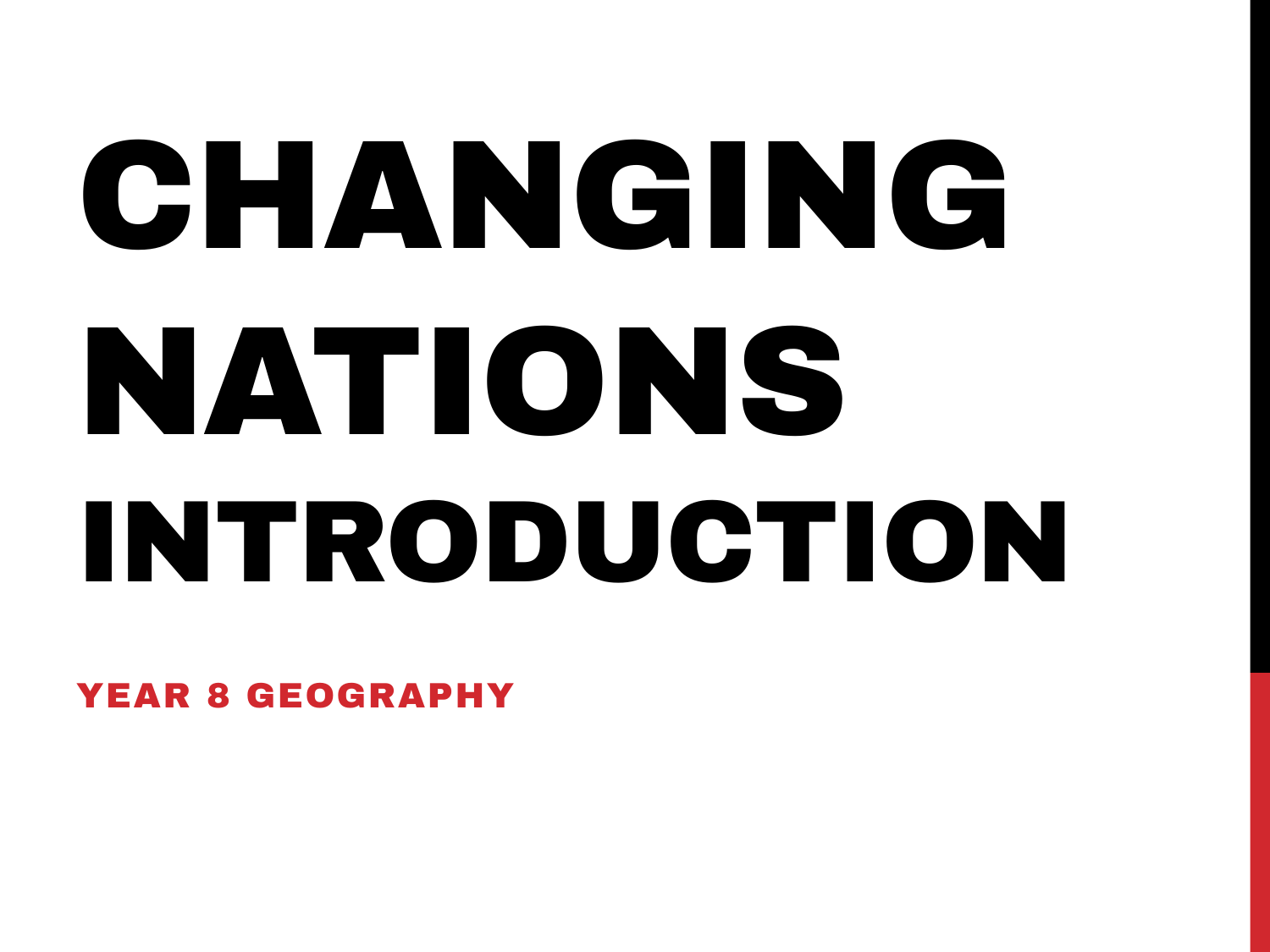

# CHANGING NATIONS INTRODUCTION
YEAR 8 GEOGRAPHY